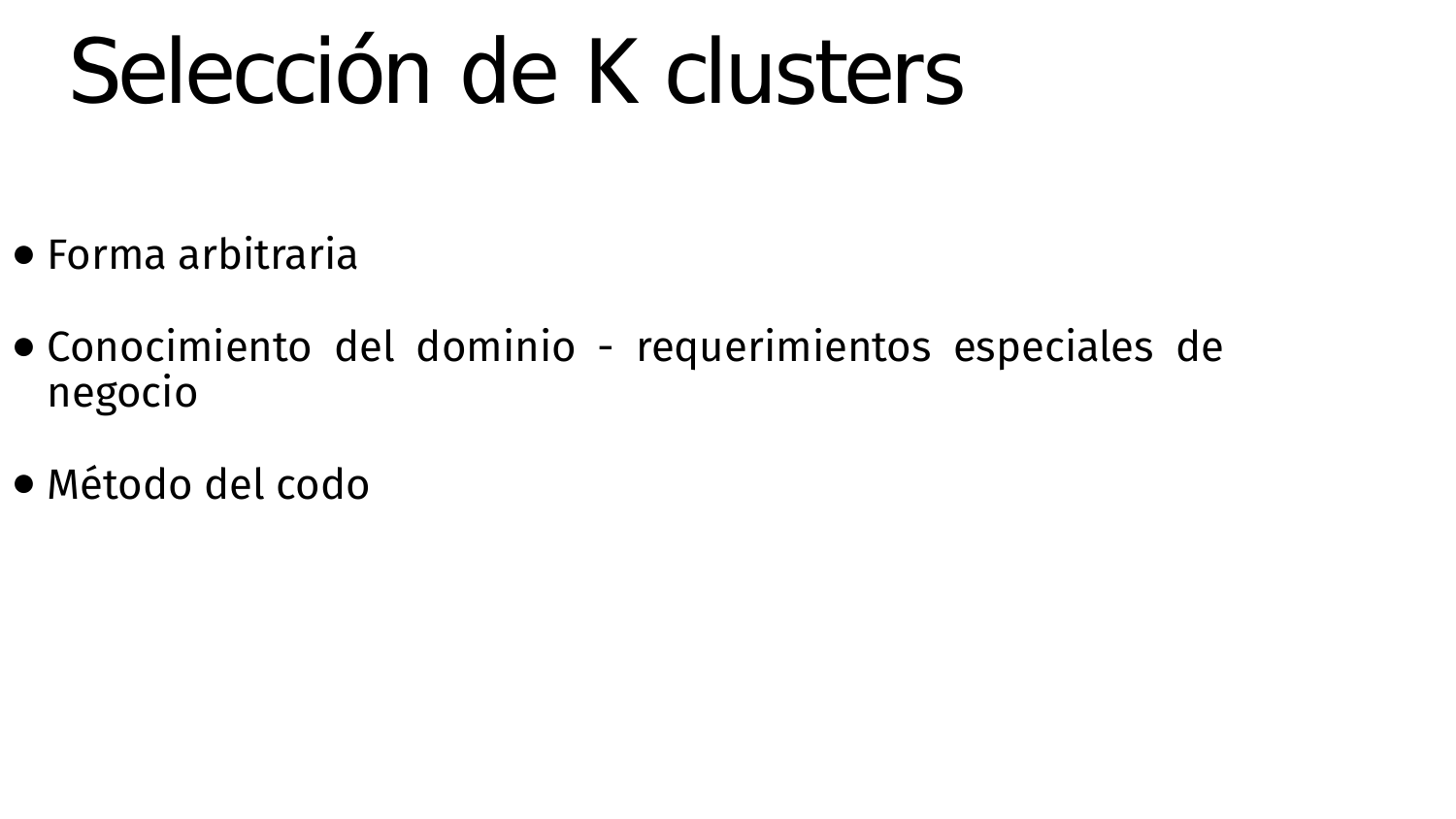

Selección de K clusters

Forma arbitraria

Conocimiento del dominio - requerimientos especiales de negocio

Método del codo